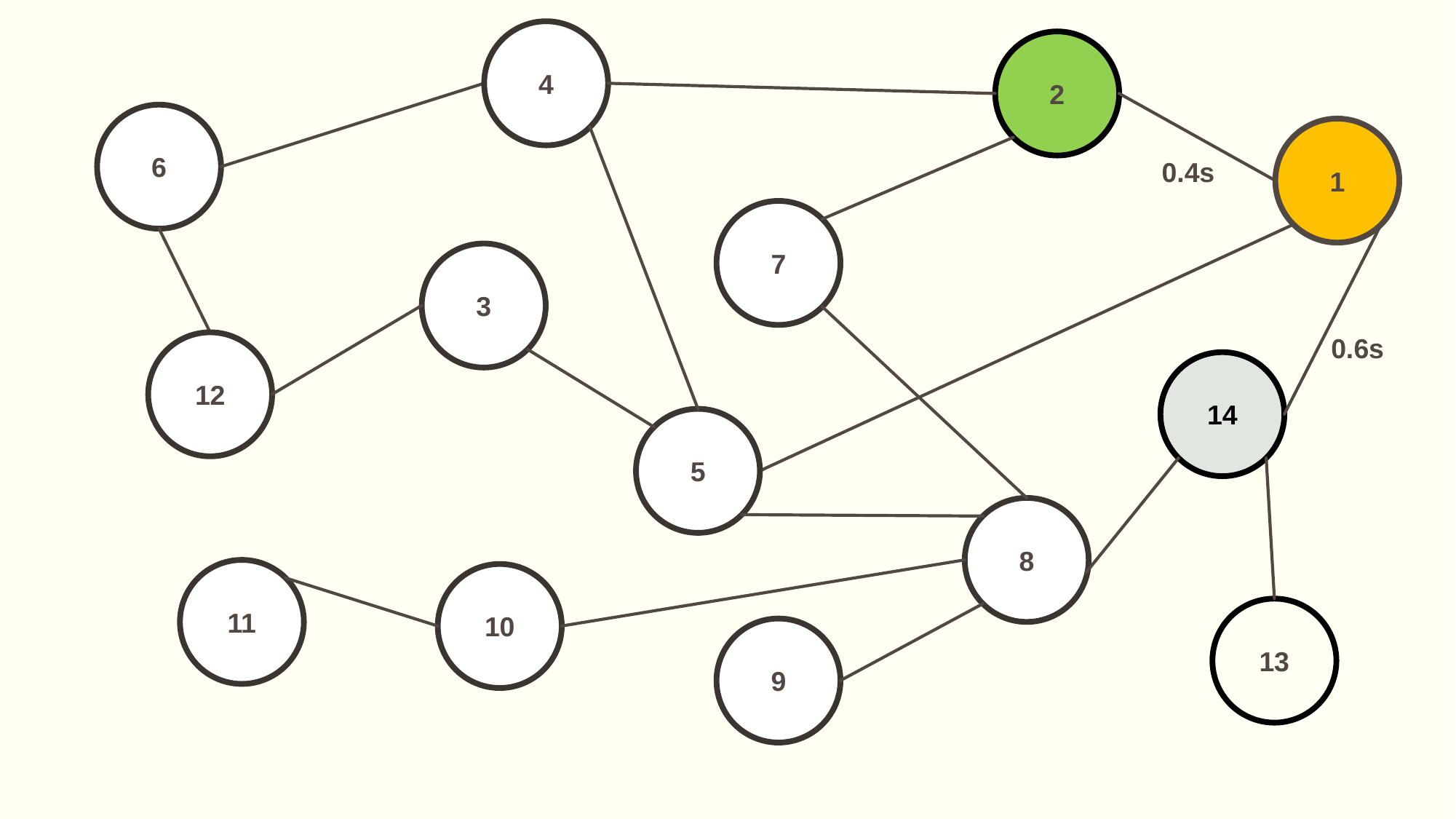

4
2
6
1
0.4s
7
3
0.6s
12
14
5
8
11
10
13
9